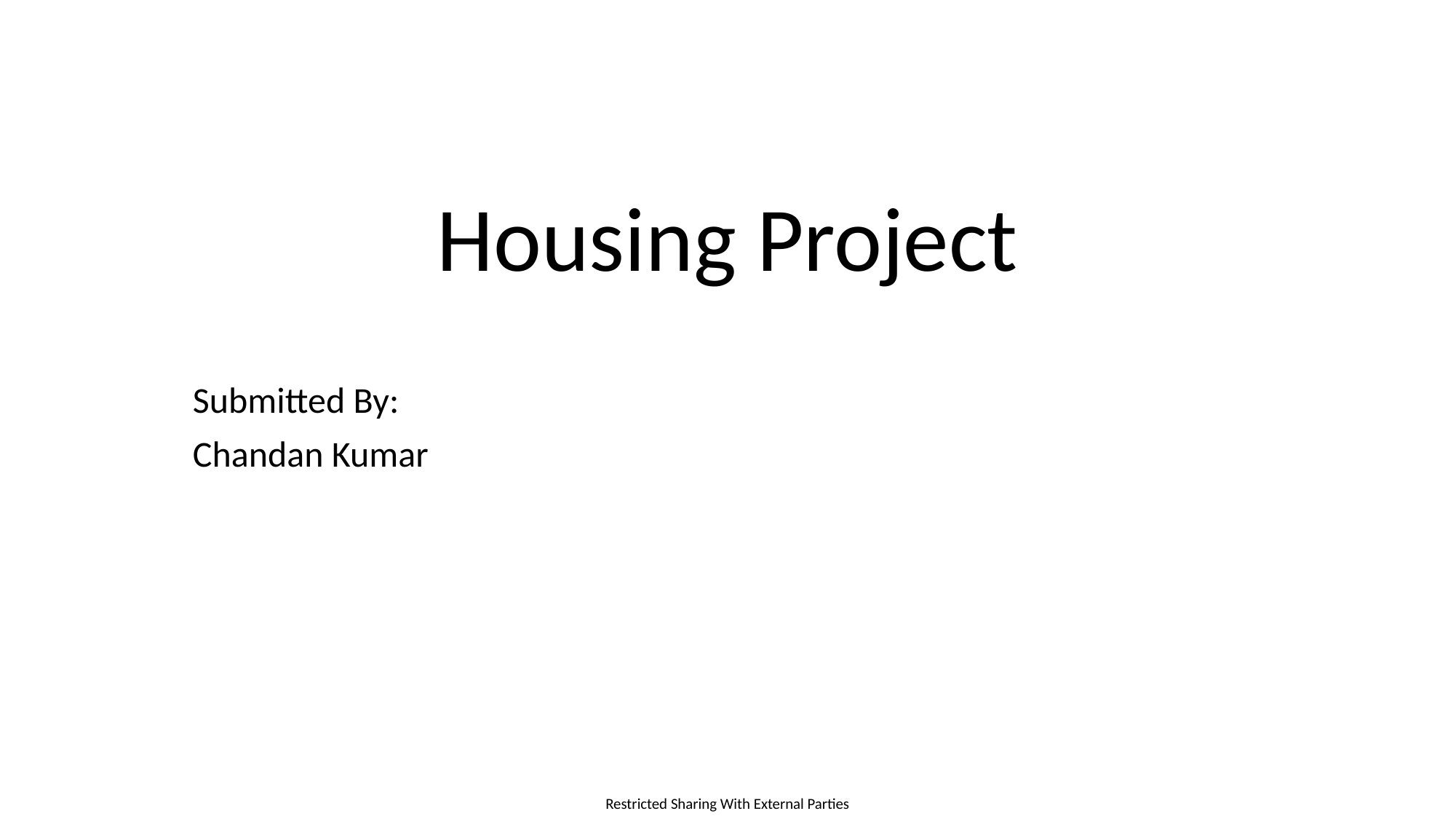

# Housing Project
Submitted By:
Chandan Kumar